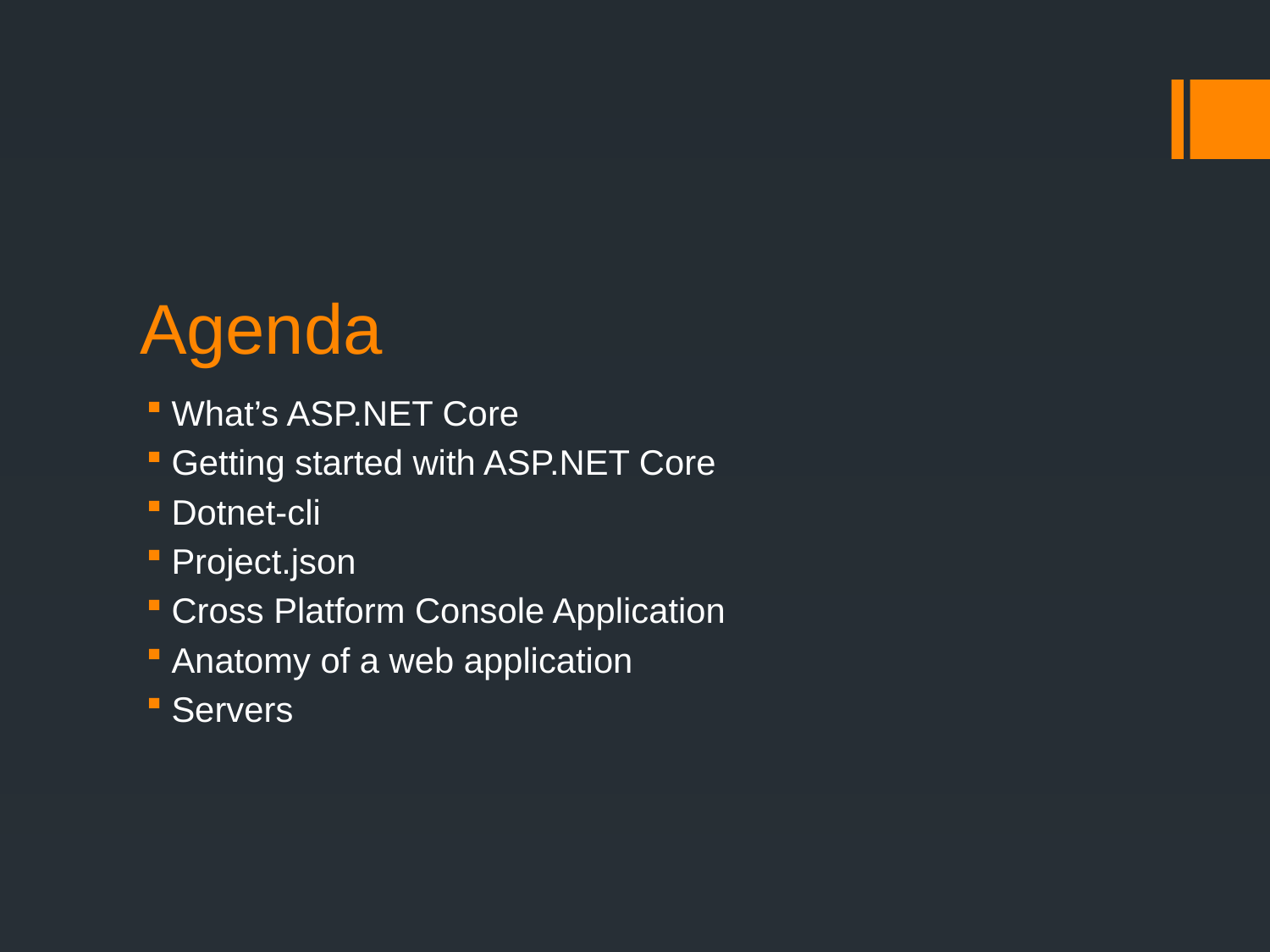

# Agenda
What’s ASP.NET Core
Getting started with ASP.NET Core
Dotnet-cli
Project.json
Cross Platform Console Application
Anatomy of a web application
Servers